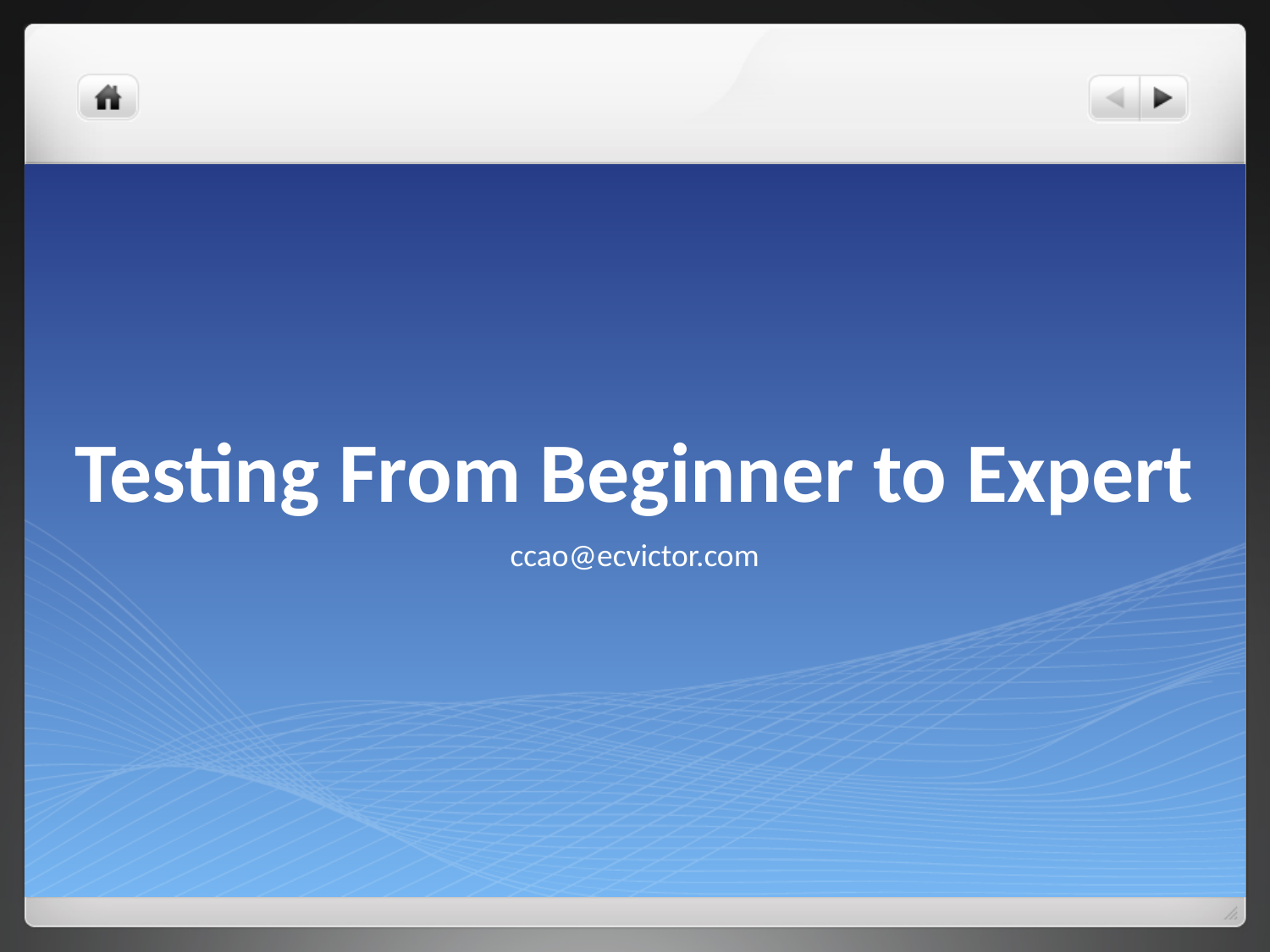

# Testing From Beginner to Expert
ccao@ecvictor.com